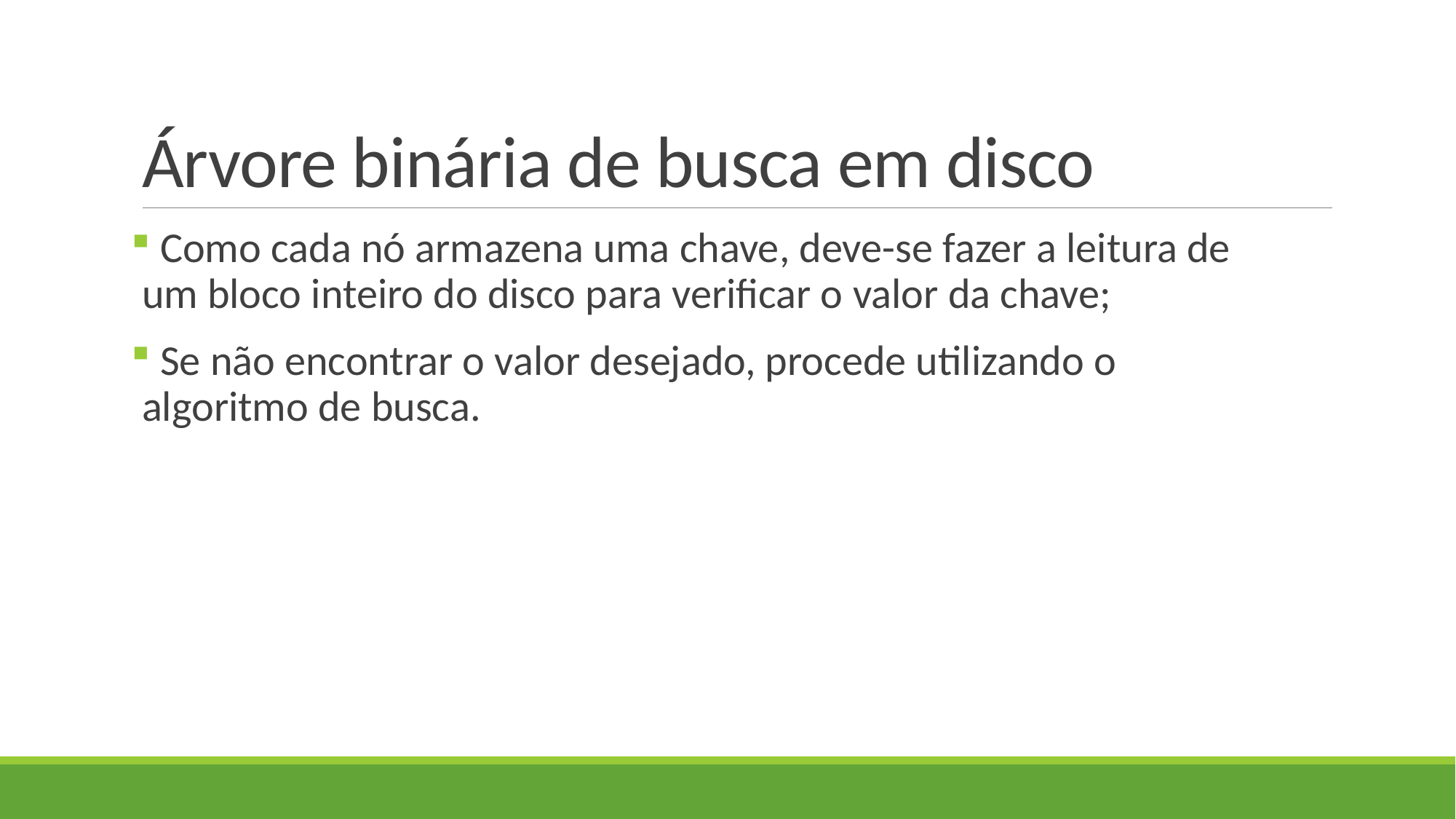

# Árvore binária de busca em disco
 Como cada nó armazena uma chave, deve-se fazer a leitura de um bloco inteiro do disco para verificar o valor da chave;
 Se não encontrar o valor desejado, procede utilizando o algoritmo de busca.